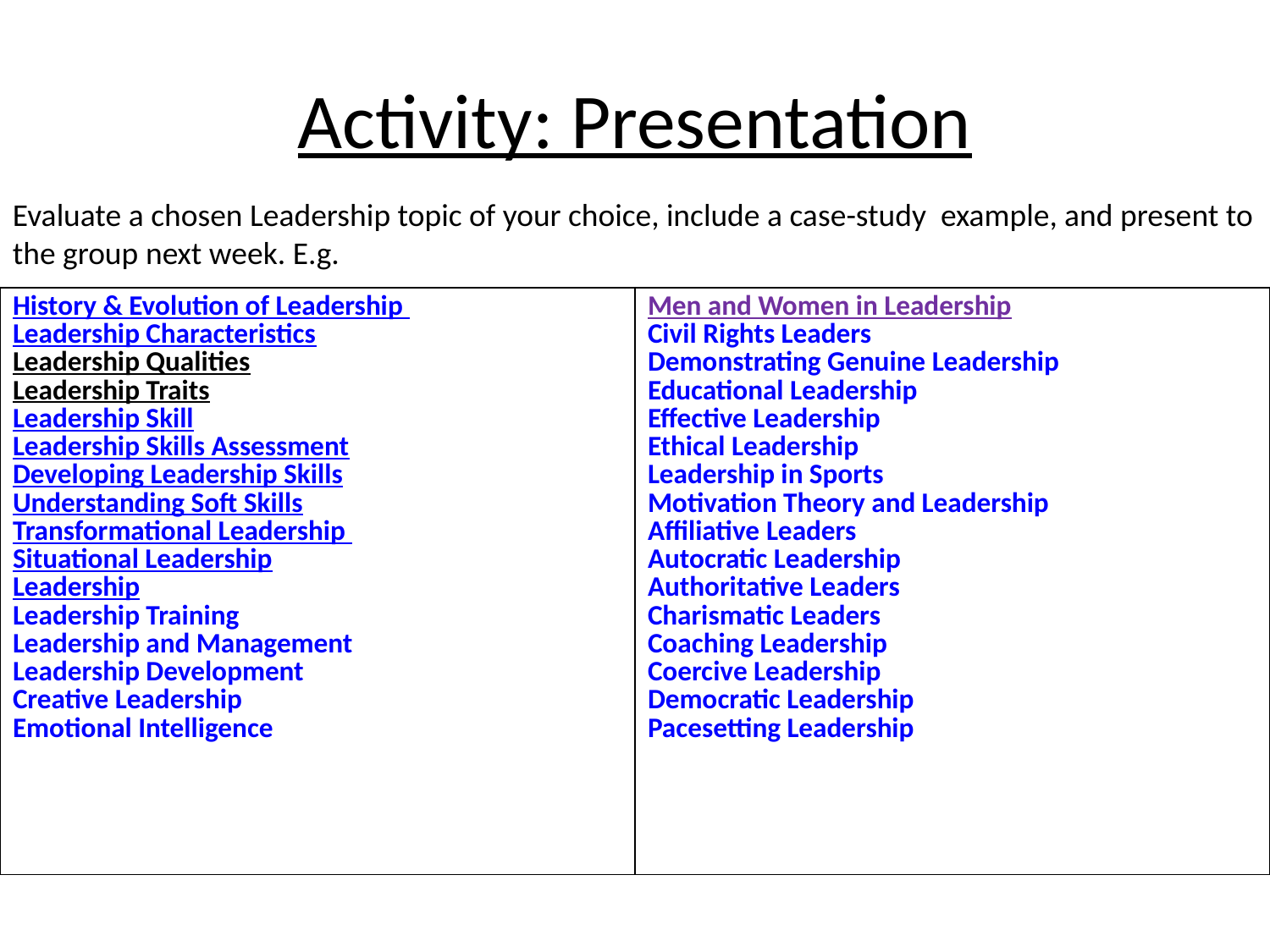

# Activity: Presentation
Evaluate a chosen Leadership topic of your choice, include a case-study  example, and present to the group next week. E.g.
| History & Evolution of Leadership Leadership Characteristics Leadership Qualities Leadership Traits Leadership Skill Leadership Skills Assessment Developing Leadership Skills Understanding Soft Skills Transformational Leadership Situational Leadership Leadership Leadership Training Leadership and Management Leadership Development Creative Leadership Emotional Intelligence | Men and Women in Leadership Civil Rights Leaders Demonstrating Genuine Leadership Educational Leadership Effective Leadership Ethical Leadership Leadership in Sports Motivation Theory and Leadership Affiliative Leaders Autocratic Leadership Authoritative Leaders Charismatic Leaders Coaching Leadership Coercive Leadership Democratic Leadership Pacesetting Leadership |
| --- | --- |